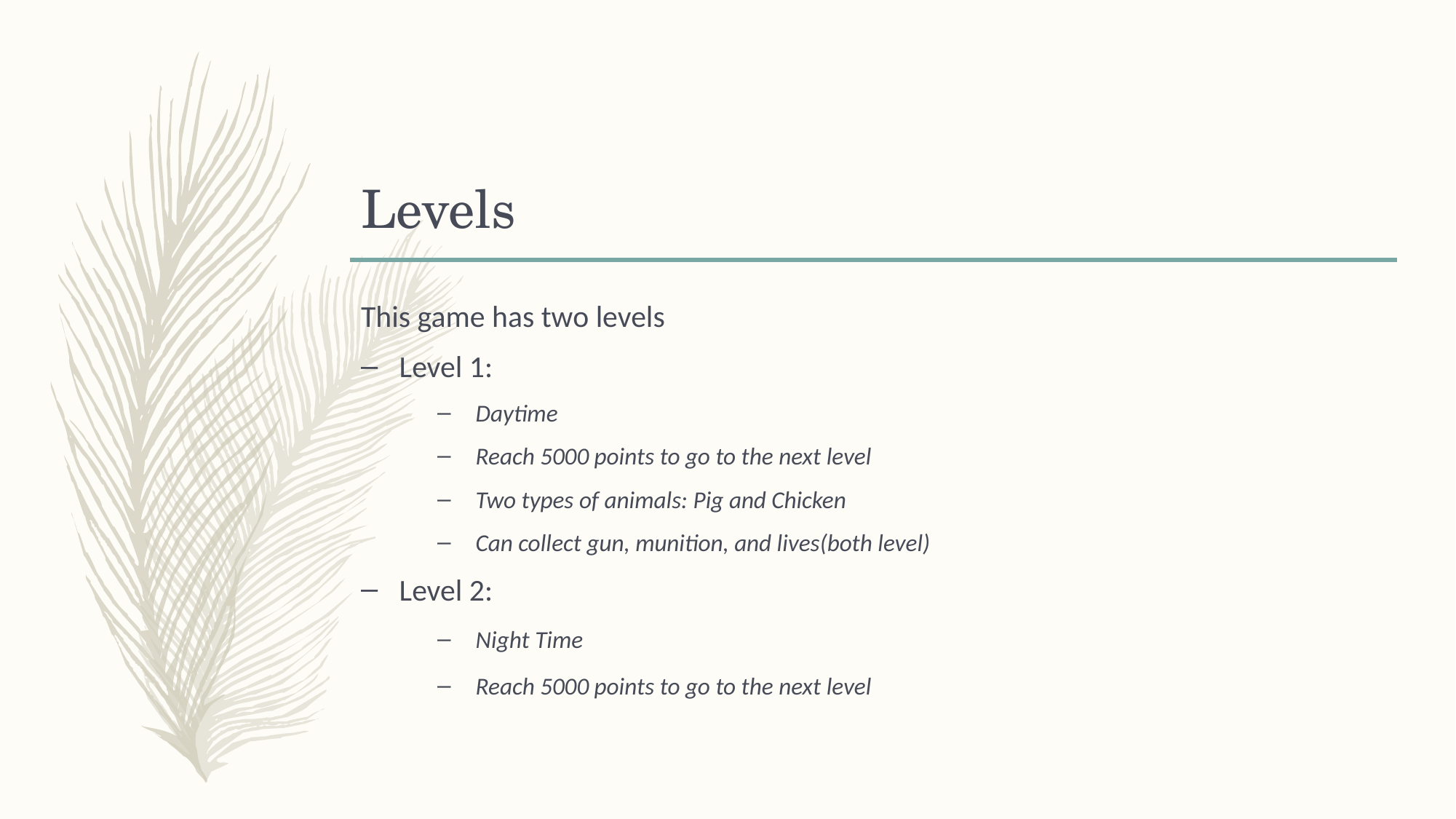

# Levels
This game has two levels
Level 1:
Daytime
Reach 5000 points to go to the next level
Two types of animals: Pig and Chicken
Can collect gun, munition, and lives(both level)
Level 2:
Night Time
Reach 5000 points to go to the next level